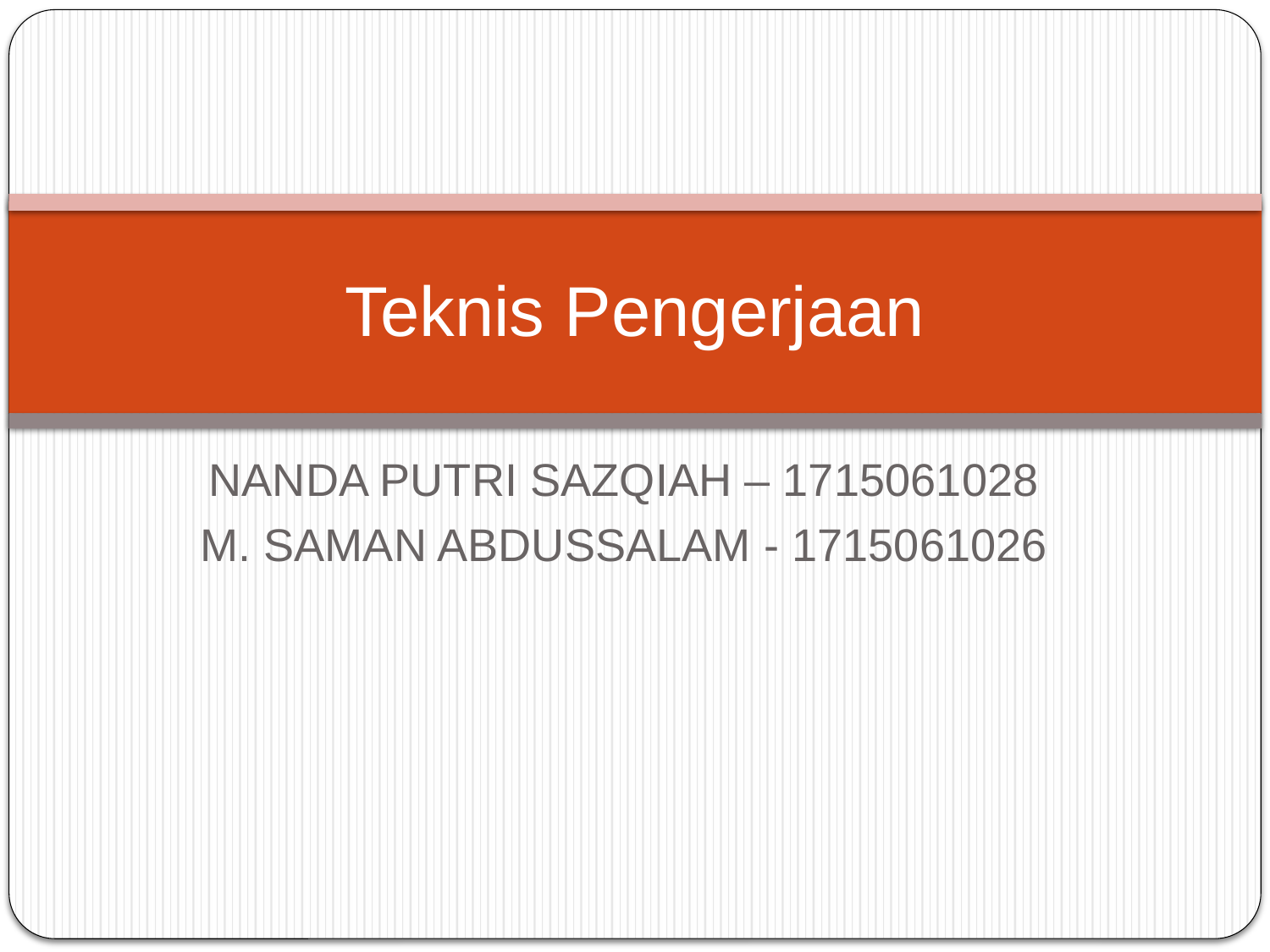

# Teknis Pengerjaan
NANDA PUTRI SAZQIAH – 1715061028
M. SAMAN ABDUSSALAM - 1715061026